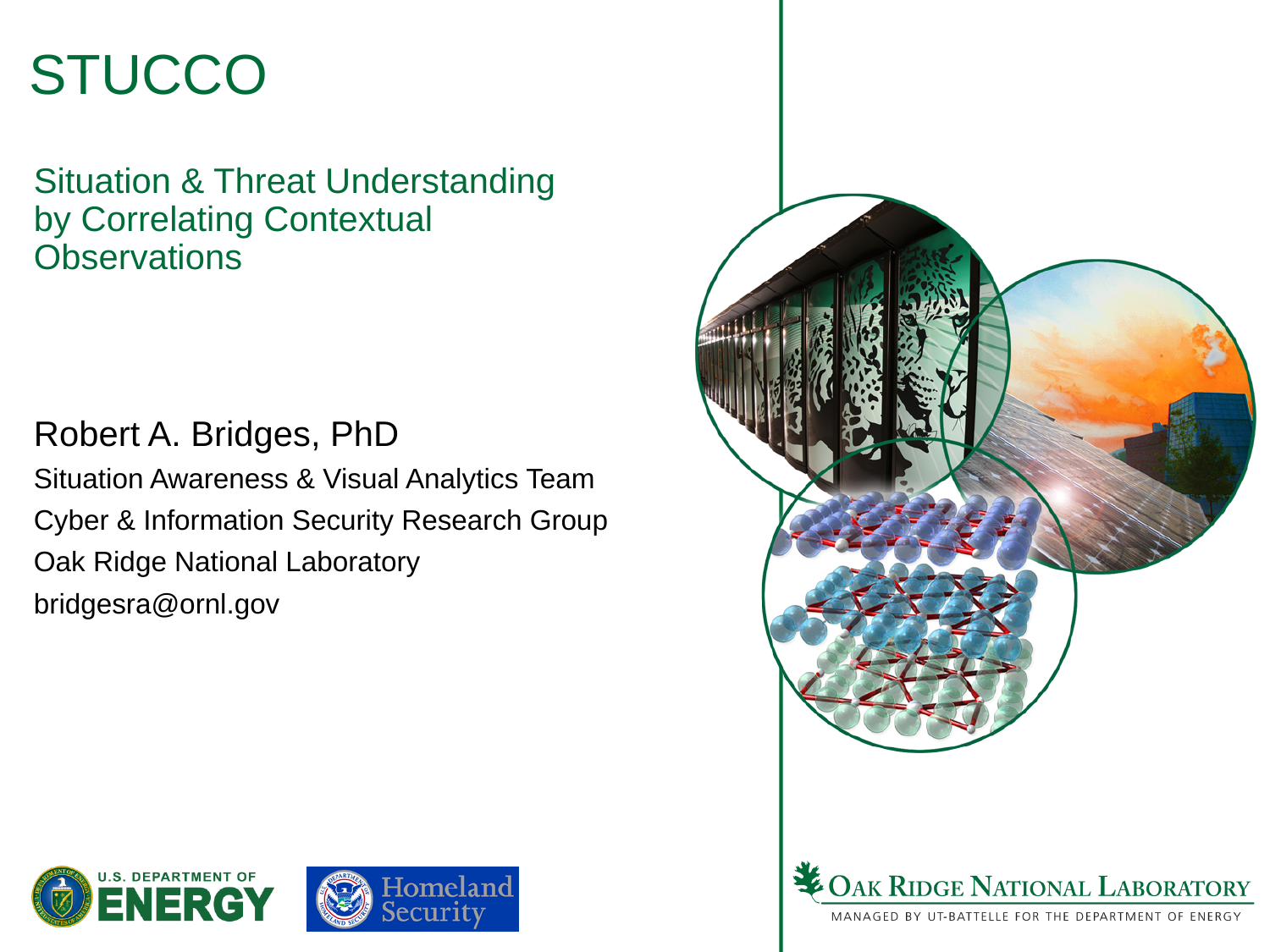

STUCCO
Situation & Threat Understanding by Correlating Contextual Observations